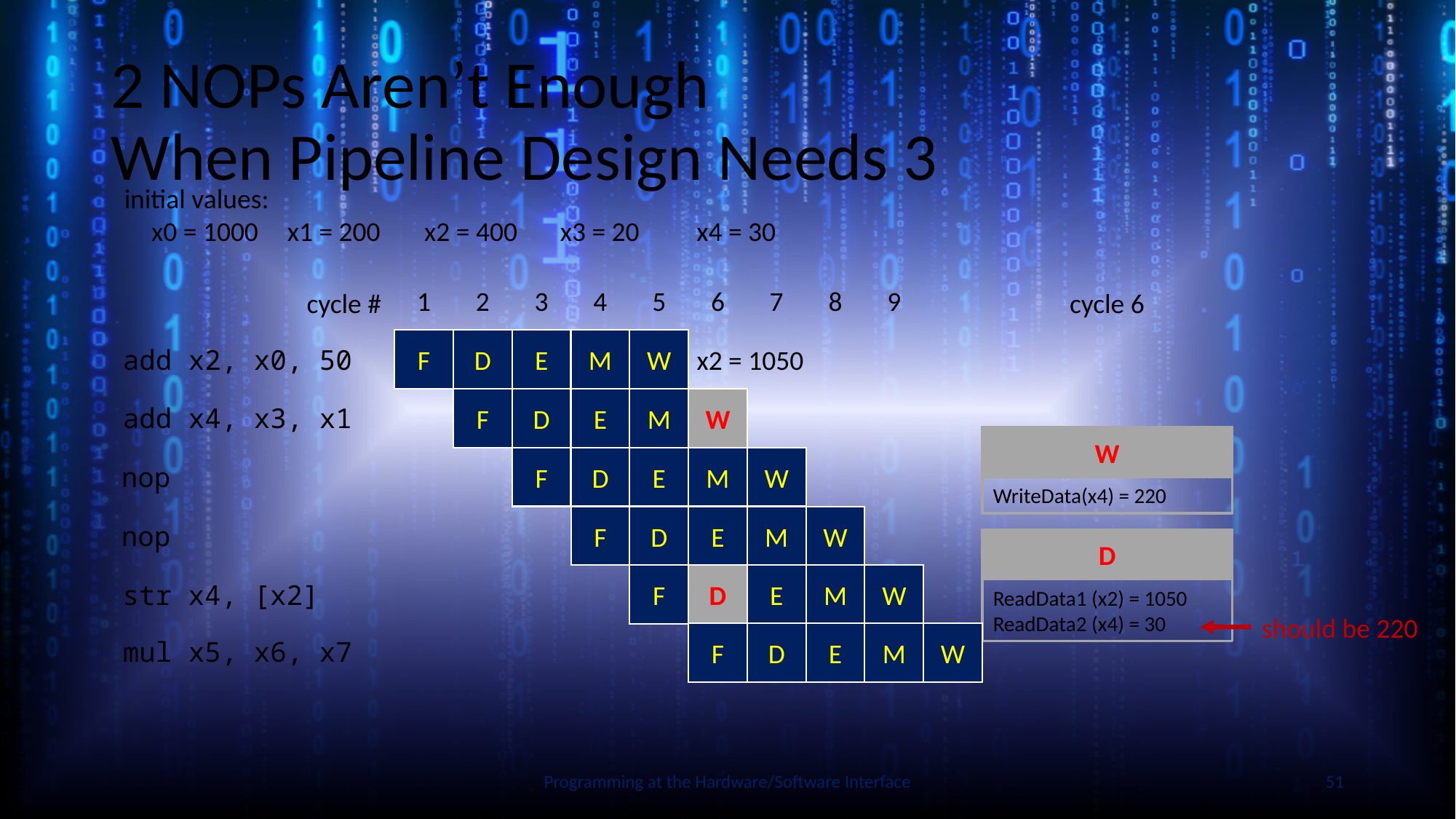

# 2 NOPs Aren’t Enough When Pipeline Design Needs 3
initial values:
	x0 = 1000	x1 = 200	x2 = 400	x3 = 20	x4 = 30
1
2
3
4
5
6
7
8
9
cycle #
cycle 6
F
D
E
M
W
x2 = 1050
add x2, x0, 50
F
D
E
M
W
add x4, x3, x1
W
F
D
E
M
W
nop
WriteData(x4) = 220
F
D
E
M
W
Slide by Bohn
nop
D
F
D
E
M
W
str x4, [x2]
ReadData1 (x2) = 1050
ReadData2 (x4) = 30
should be 220
F
D
E
M
W
mul x5, x6, x7
Programming at the Hardware/Software Interface
51